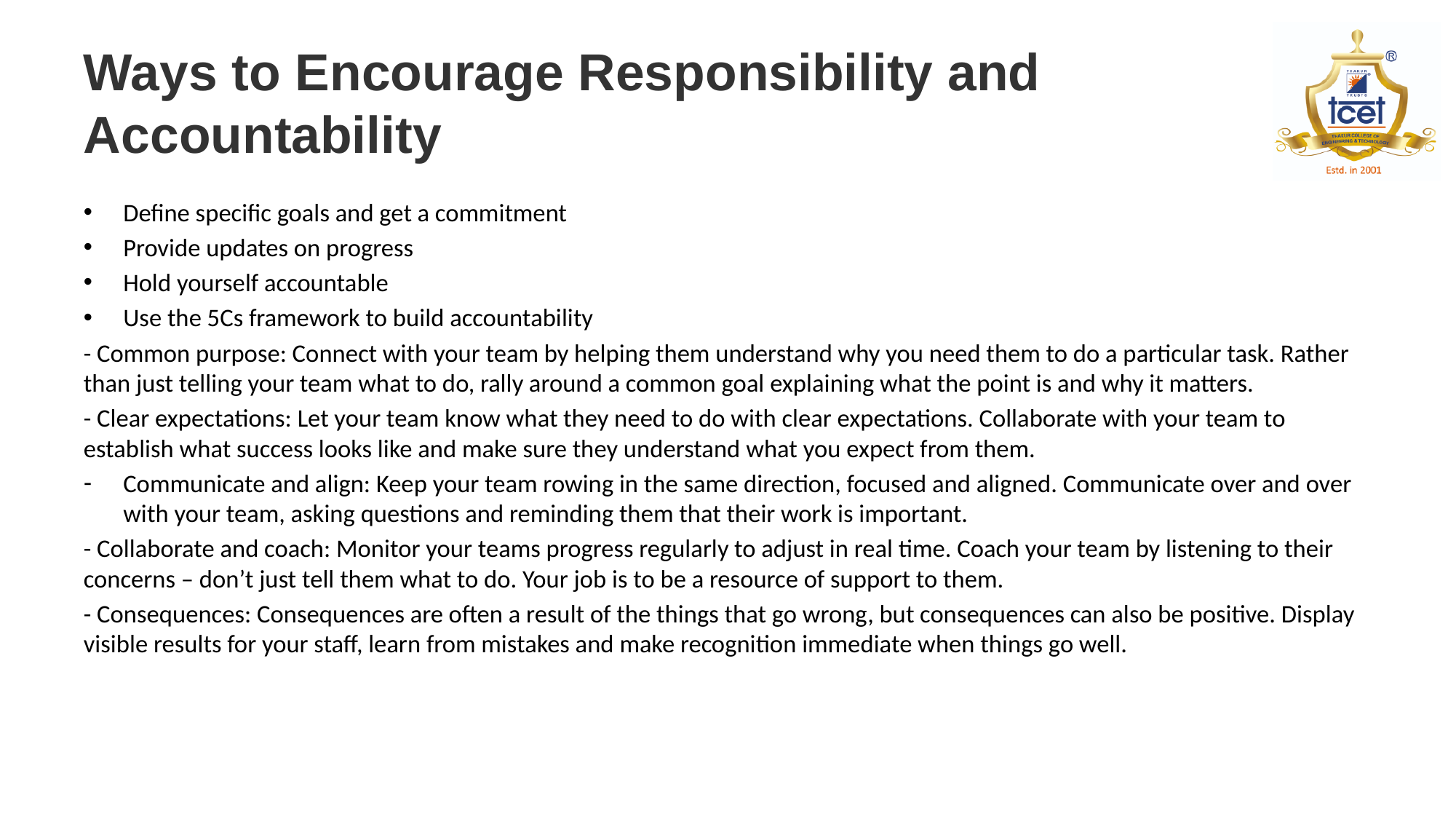

# Ways to Encourage Responsibility and Accountability
Define specific goals and get a commitment
Provide updates on progress
Hold yourself accountable
Use the 5Cs framework to build accountability
- Common purpose: Connect with your team by helping them understand why you need them to do a particular task. Rather than just telling your team what to do, rally around a common goal explaining what the point is and why it matters.
- Clear expectations: Let your team know what they need to do with clear expectations. Collaborate with your team to establish what success looks like and make sure they understand what you expect from them.
Communicate and align: Keep your team rowing in the same direction, focused and aligned. Communicate over and over with your team, asking questions and reminding them that their work is important.
- Collaborate and coach: Monitor your teams progress regularly to adjust in real time. Coach your team by listening to their concerns – don’t just tell them what to do. Your job is to be a resource of support to them.
- Consequences: Consequences are often a result of the things that go wrong, but consequences can also be positive. Display visible results for your staff, learn from mistakes and make recognition immediate when things go well.